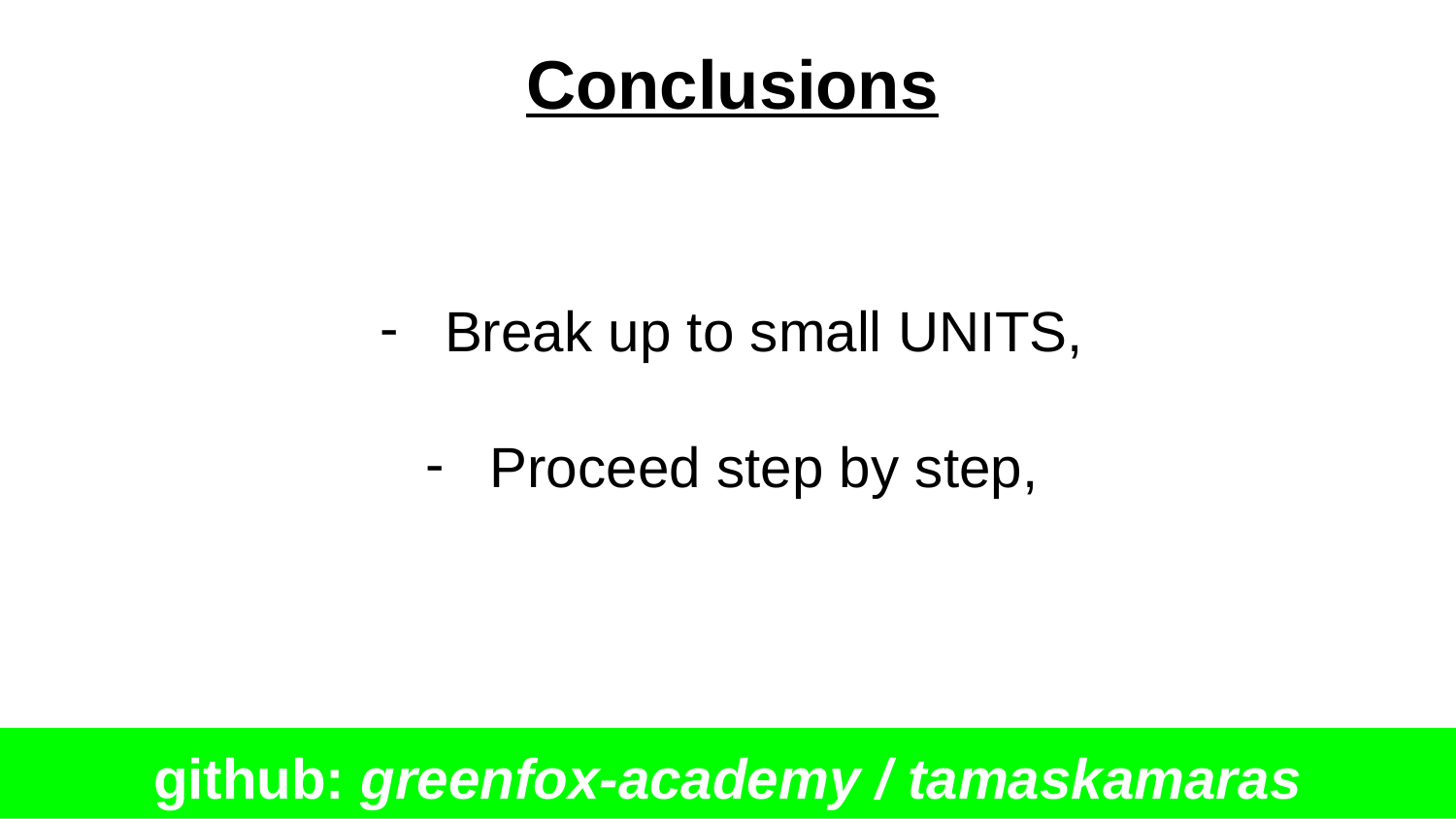

Conclusions
Break up to small UNITS,

Proceed step by step,
github: greenfox-academy / tamaskamaras